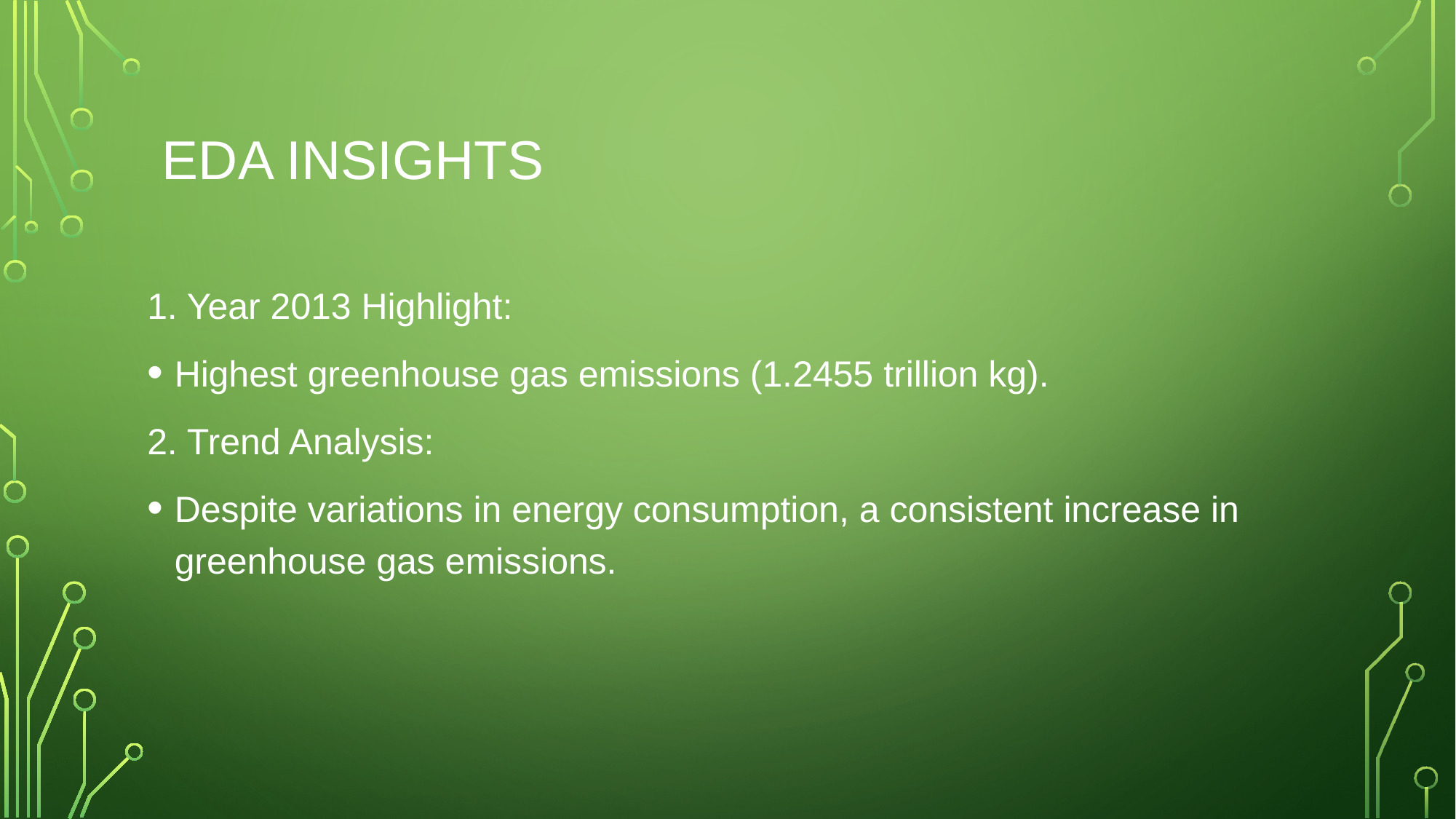

# EDA Insights
1. Year 2013 Highlight:
Highest greenhouse gas emissions (1.2455 trillion kg).
2. Trend Analysis:
Despite variations in energy consumption, a consistent increase in greenhouse gas emissions.